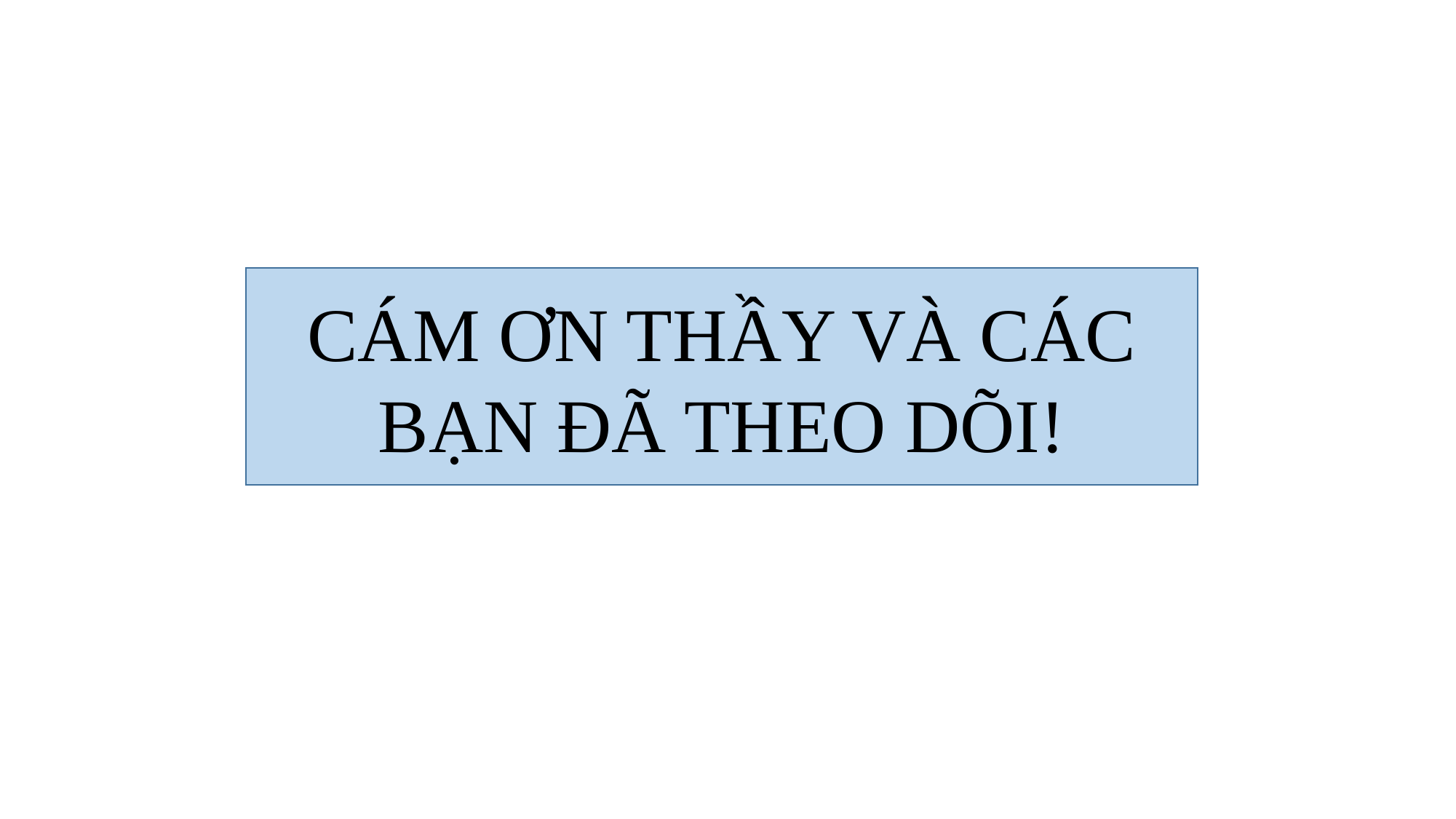

CÁM ƠN THẦY VÀ CÁC BẠN ĐÃ THEO DÕI!